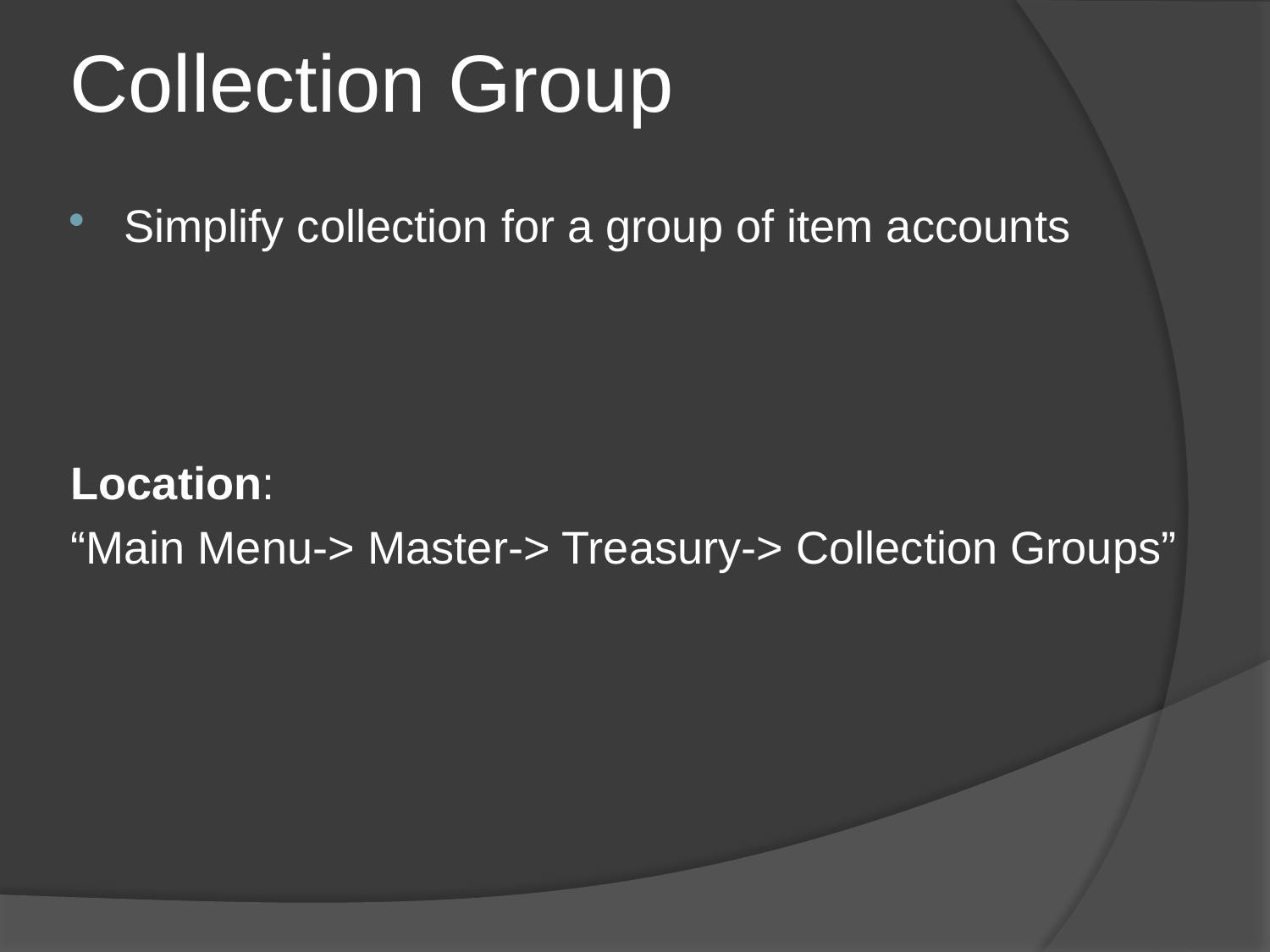

# Collection Group
Simplify collection for a group of item accounts

Location:
“Main Menu-> Master-> Treasury-> Collection Groups”